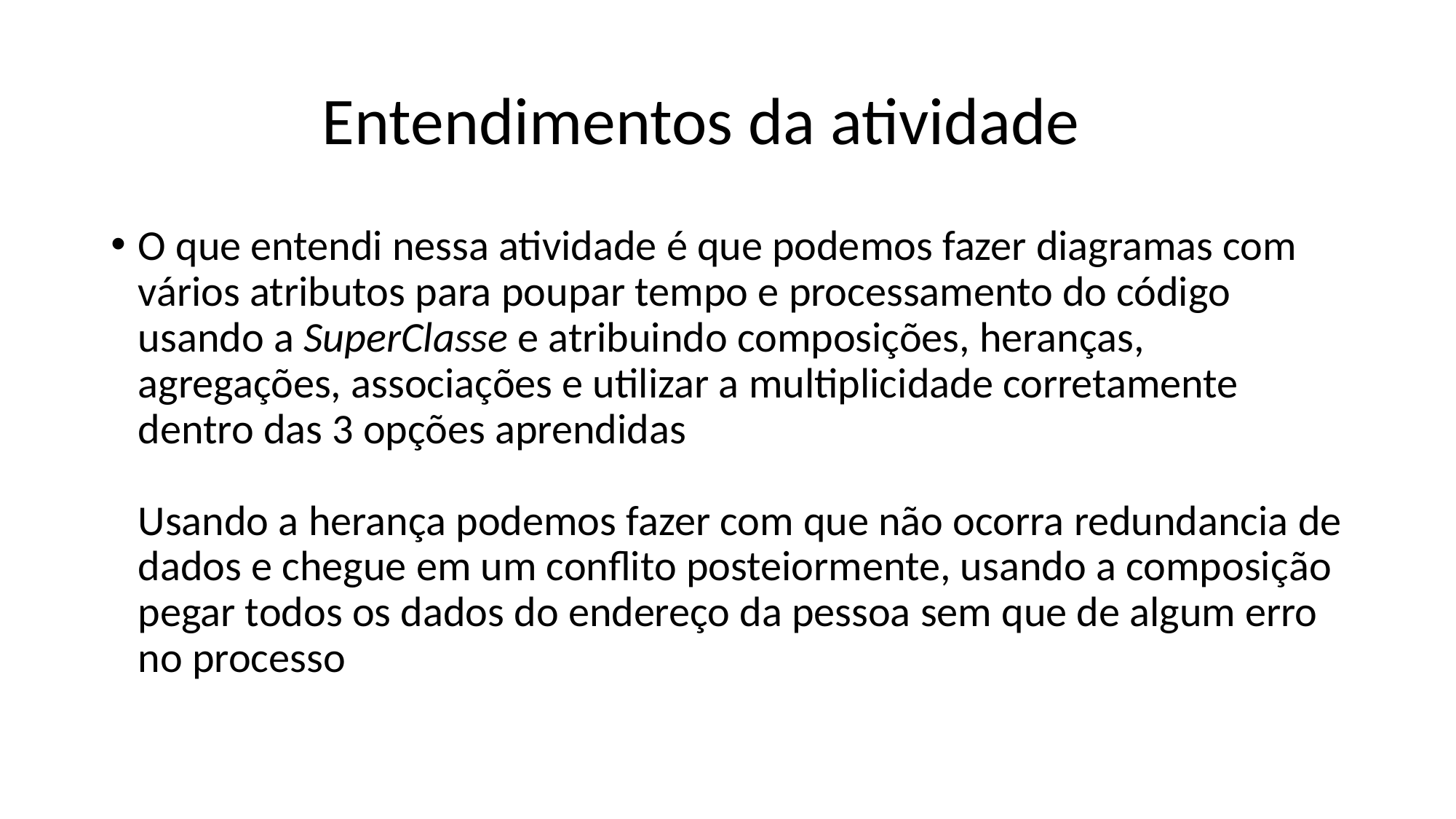

# Entendimentos da atividade
O que entendi nessa atividade é que podemos fazer diagramas com vários atributos para poupar tempo e processamento do código usando a SuperClasse e atribuindo composições, heranças, agregações, associações e utilizar a multiplicidade corretamente dentro das 3 opções aprendidas
Usando a herança podemos fazer com que não ocorra redundancia de dados e chegue em um conflito posteiormente, usando a composição pegar todos os dados do endereço da pessoa sem que de algum erro no processo